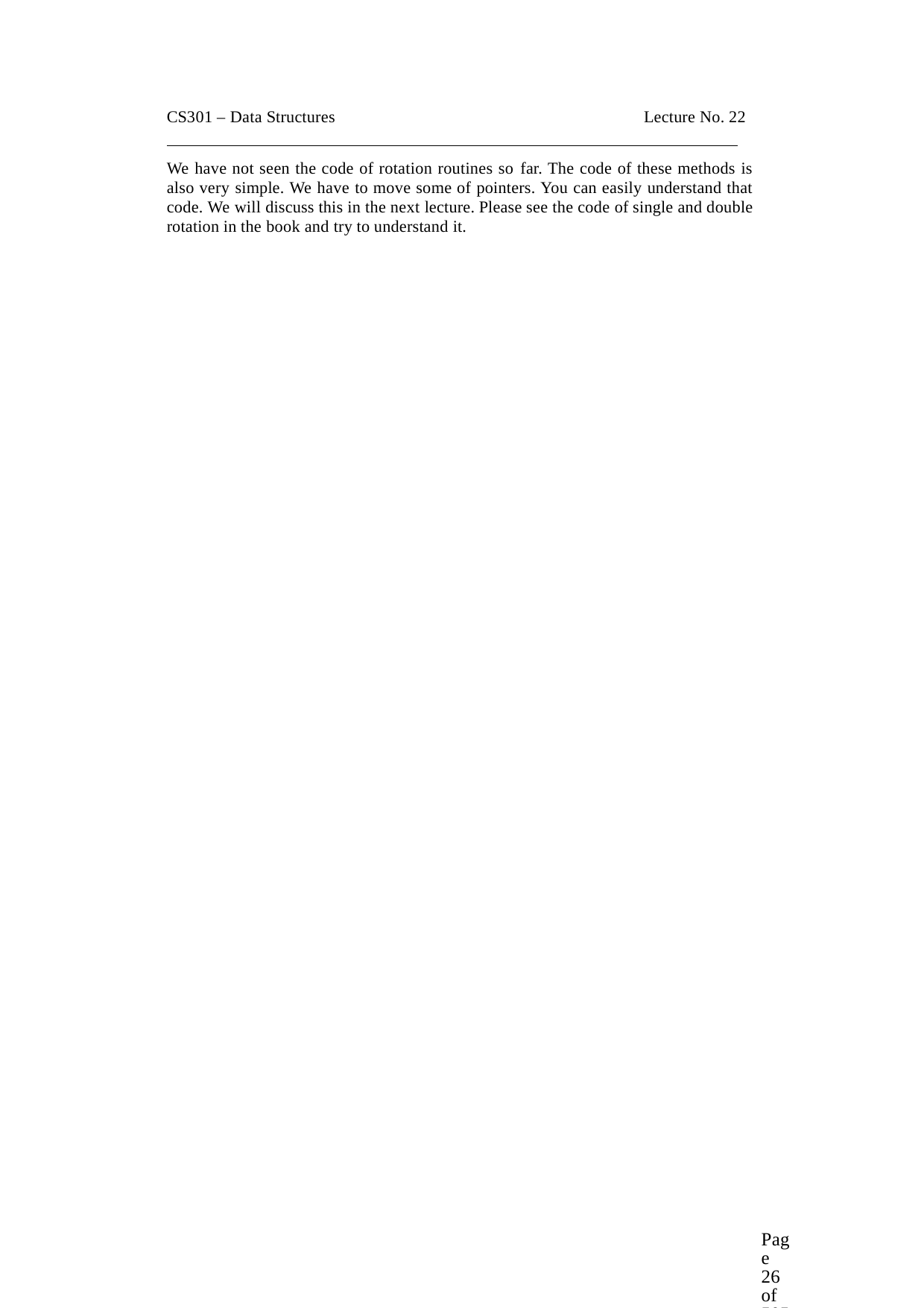

CS301 – Data Structures	Lecture No. 22

We have not seen the code of rotation routines so far. The code of these methods is  also very simple. We have to move some of pointers. You can easily understand that  code. We will discuss this in the next lecture. Please see the code of single and double  rotation in the book and try to understand it.

Page 26 of 505